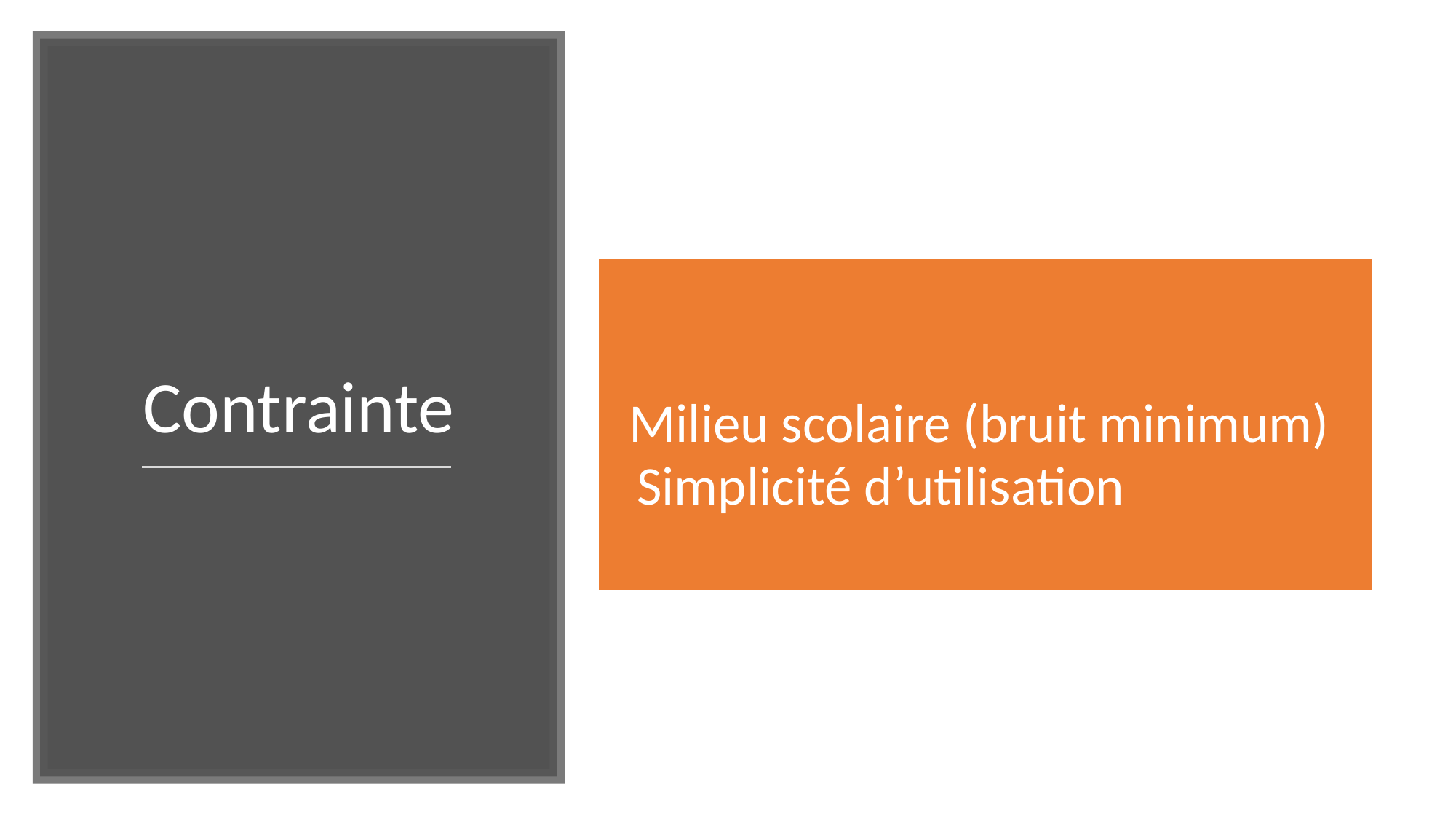

Milieu scolaire (bruit minimum)
# Contrainte
Simplicité d’utilisation